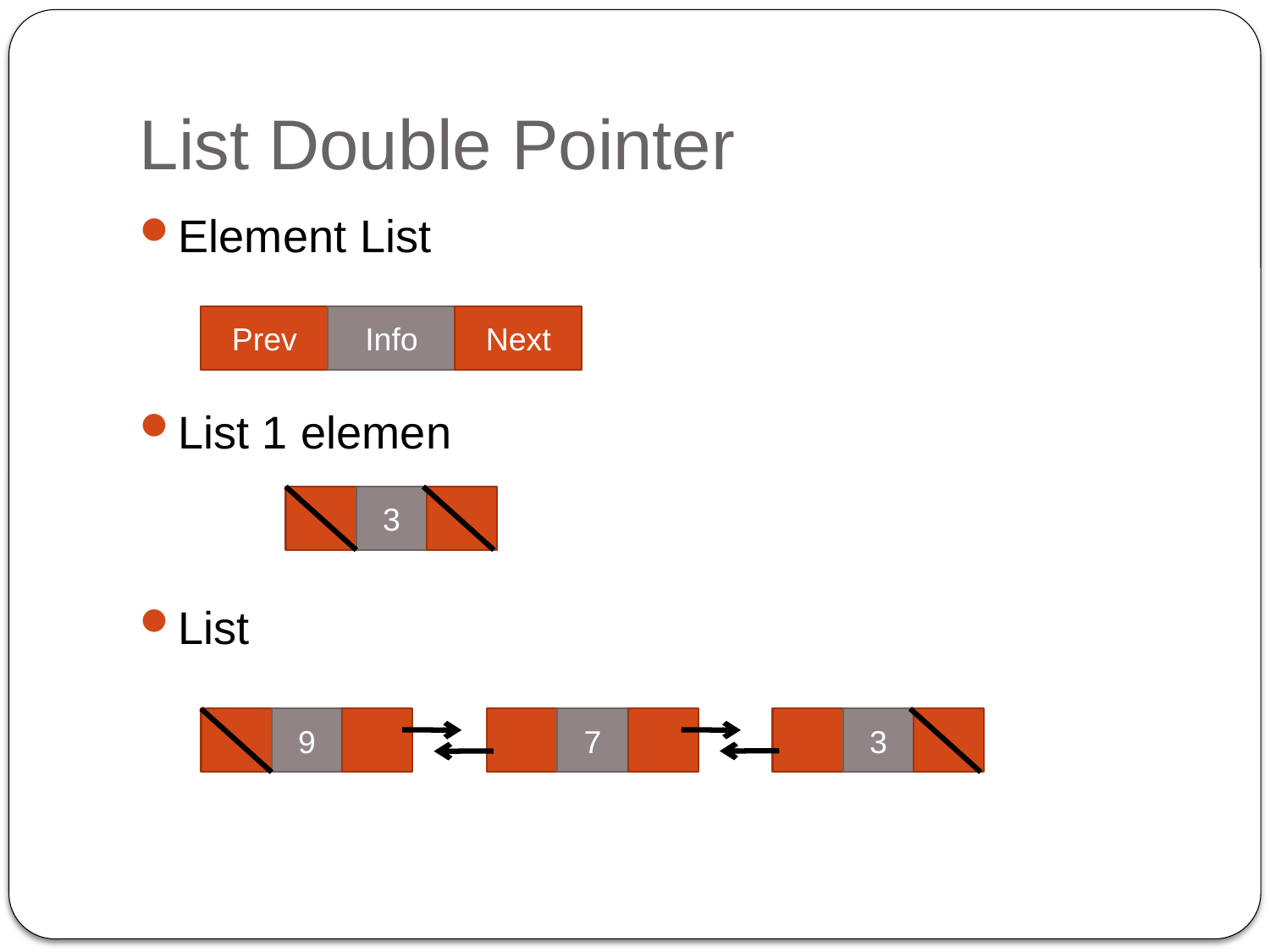

# List Double Pointer
Element List

List 1 elemen

List

Prev
Info
Next

3

9

7

3